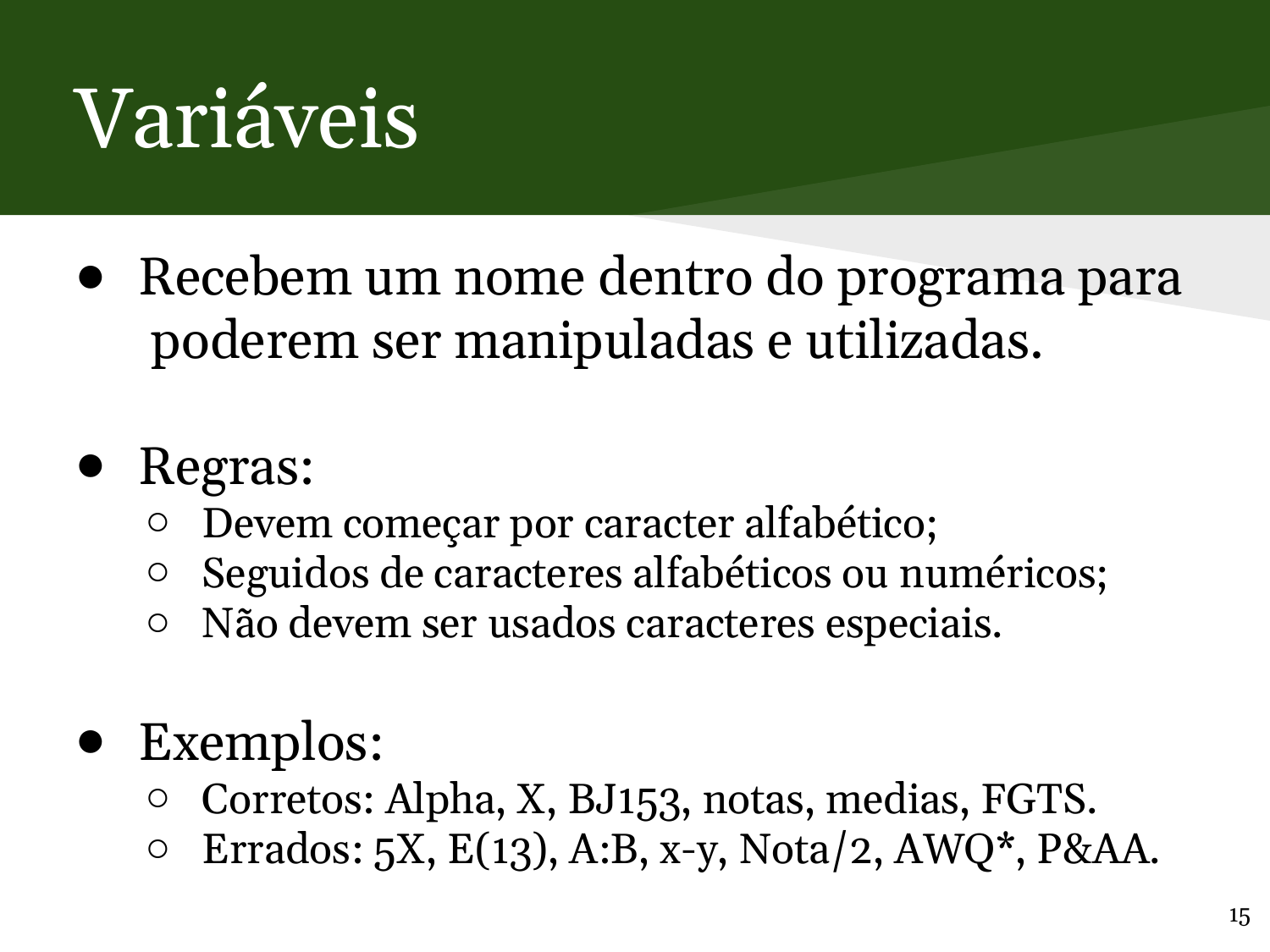

# Variáveis
Recebem um nome dentro do programa para  poderem ser manipuladas e utilizadas.

Regras:
Devem começar por caracter alfabético;
Seguidos de caracteres alfabéticos ou numéricos;
Não devem ser usados caracteres especiais.

Exemplos:
Corretos: Alpha, X, BJ153, notas, medias, FGTS.
Errados: 5X, E(13), A:B, x-y, Nota/2, AWQ*, P&AA.
15